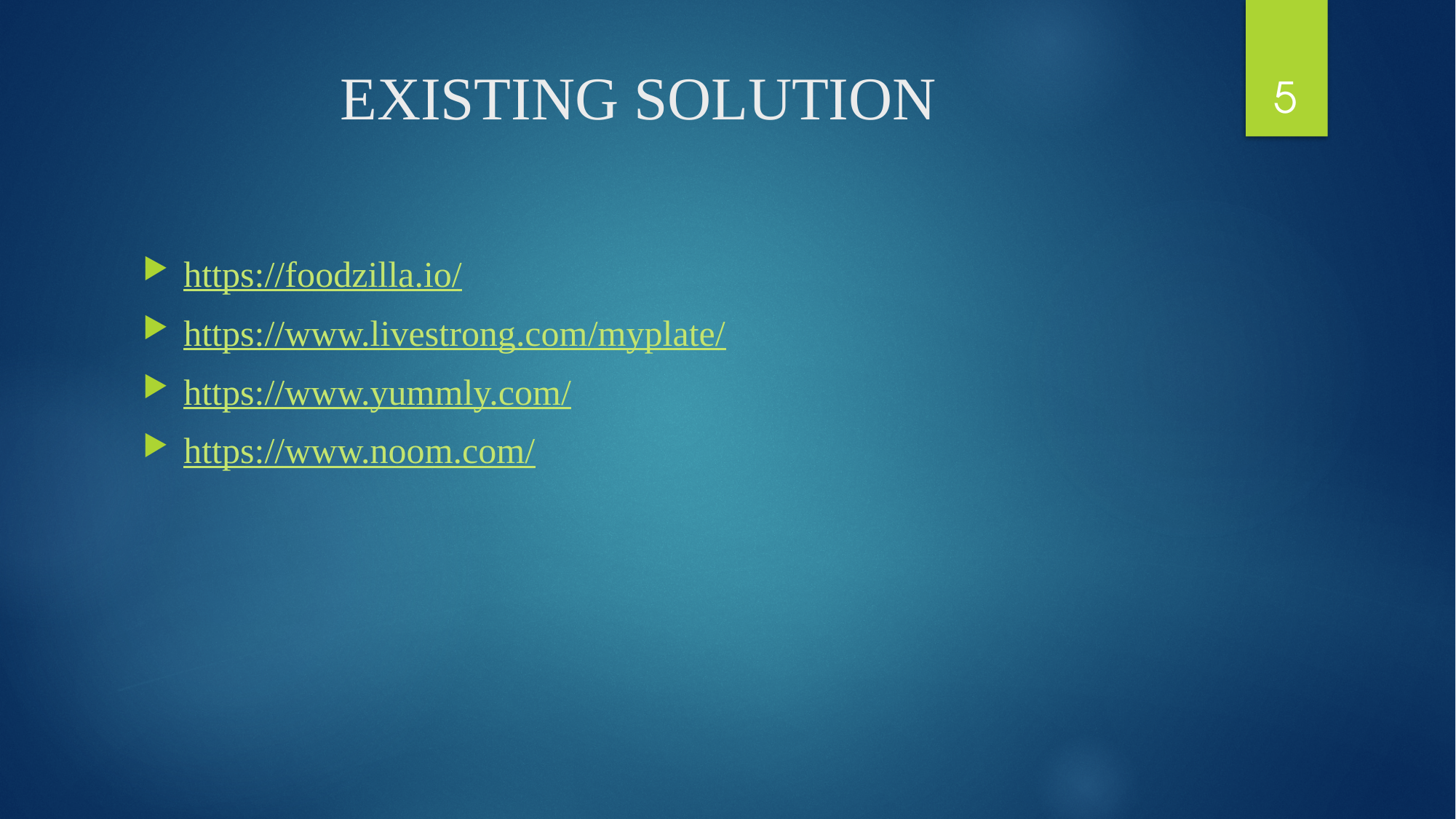

5
# EXISTING SOLUTION
https://foodzilla.io/
https://www.livestrong.com/myplate/
https://www.yummly.com/
https://www.noom.com/